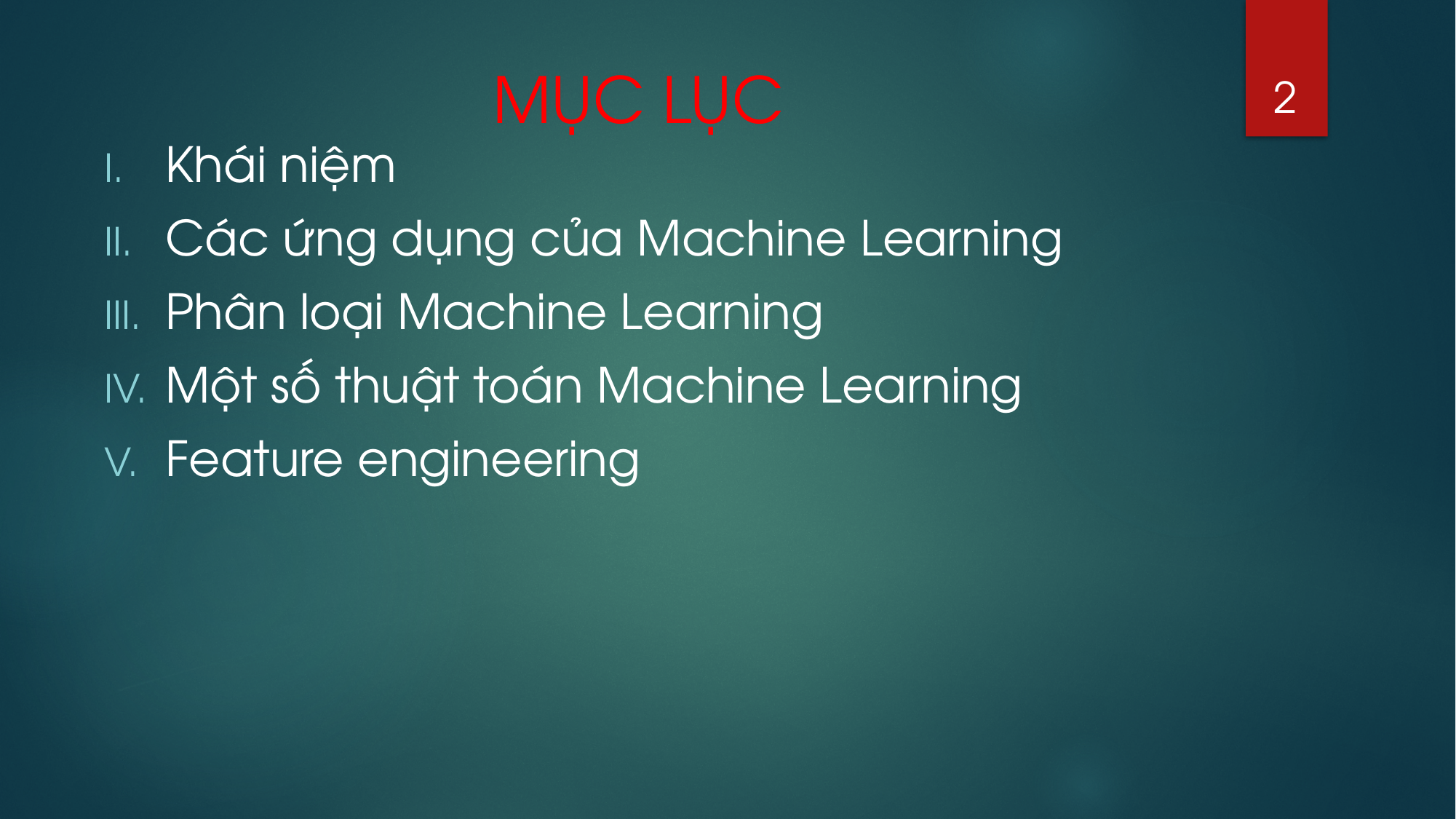

2
# MỤC LỤC
Khái niệm
Các ứng dụng của Machine Learning
Phân loại Machine Learning
Một số thuật toán Machine Learning
Feature engineering